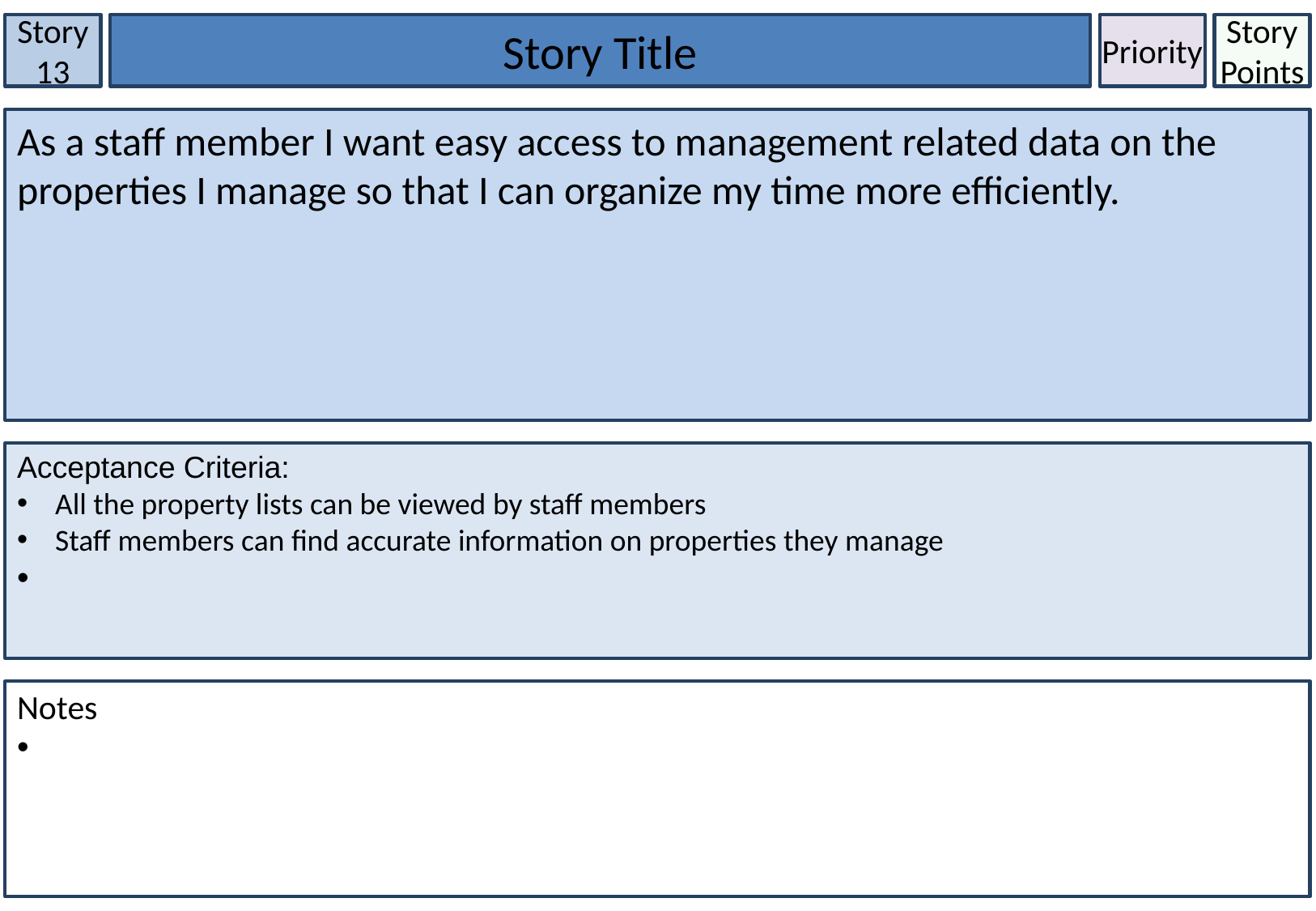

Story 13
Story Title
Priority
Story Points
As a staff member I want easy access to management related data on the properties I manage so that I can organize my time more efficiently.
Acceptance Criteria:
All the property lists can be viewed by staff members
Staff members can find accurate information on properties they manage

Notes